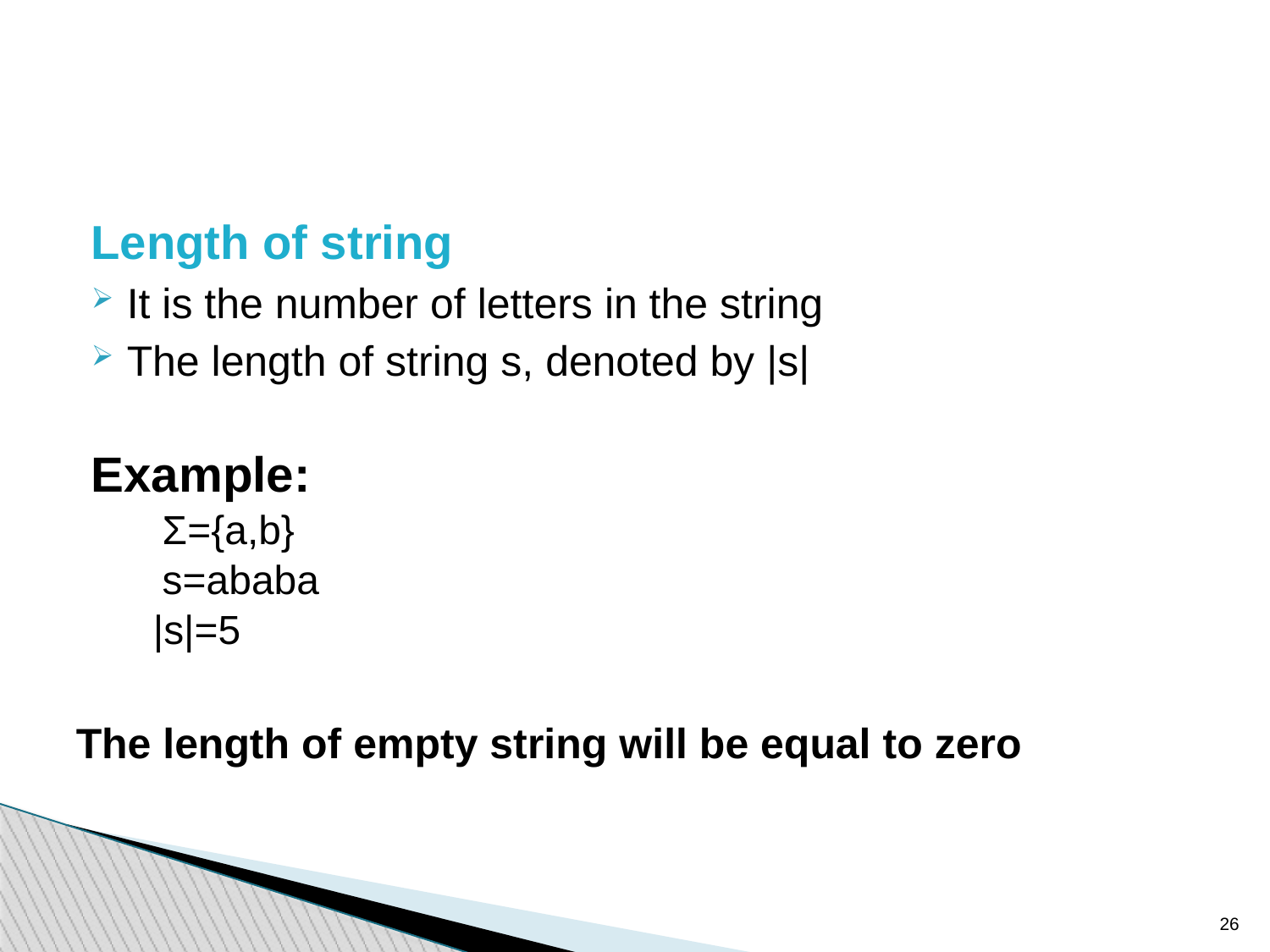

Length of string
It is the number of letters in the string
The length of string s, denoted by |s|

Example:
	Σ={a,b}
 	s=ababa
  |s|=5

The length of empty string will be equal to zero
26